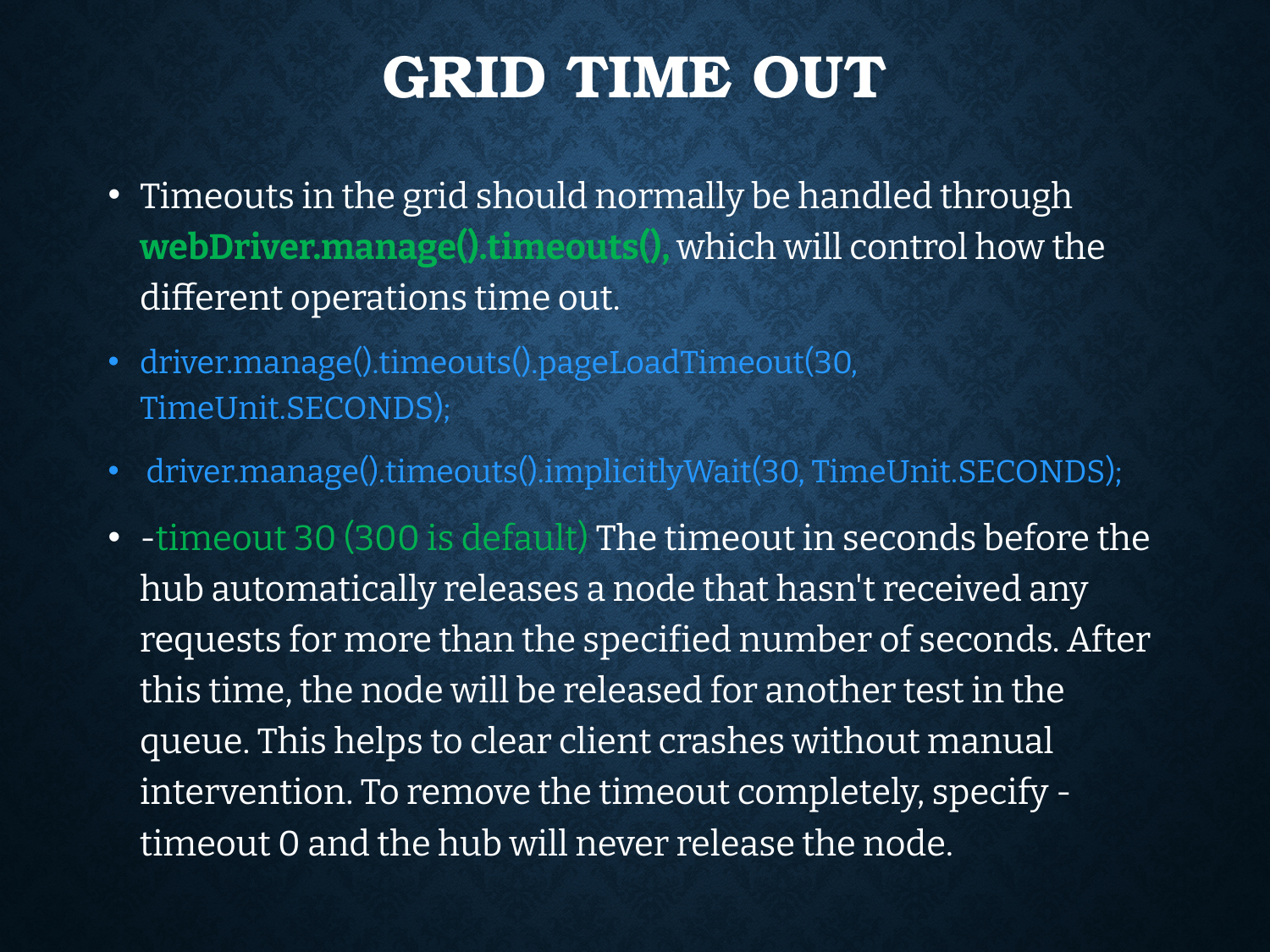

# Grid Time out
Timeouts in the grid should normally be handled through webDriver.manage().timeouts(), which will control how the different operations time out.
driver.manage().timeouts().pageLoadTimeout(30, TimeUnit.SECONDS);
 driver.manage().timeouts().implicitlyWait(30, TimeUnit.SECONDS);
-timeout 30 (300 is default) The timeout in seconds before the hub automatically releases a node that hasn't received any requests for more than the specified number of seconds. After this time, the node will be released for another test in the queue. This helps to clear client crashes without manual intervention. To remove the timeout completely, specify -timeout 0 and the hub will never release the node.